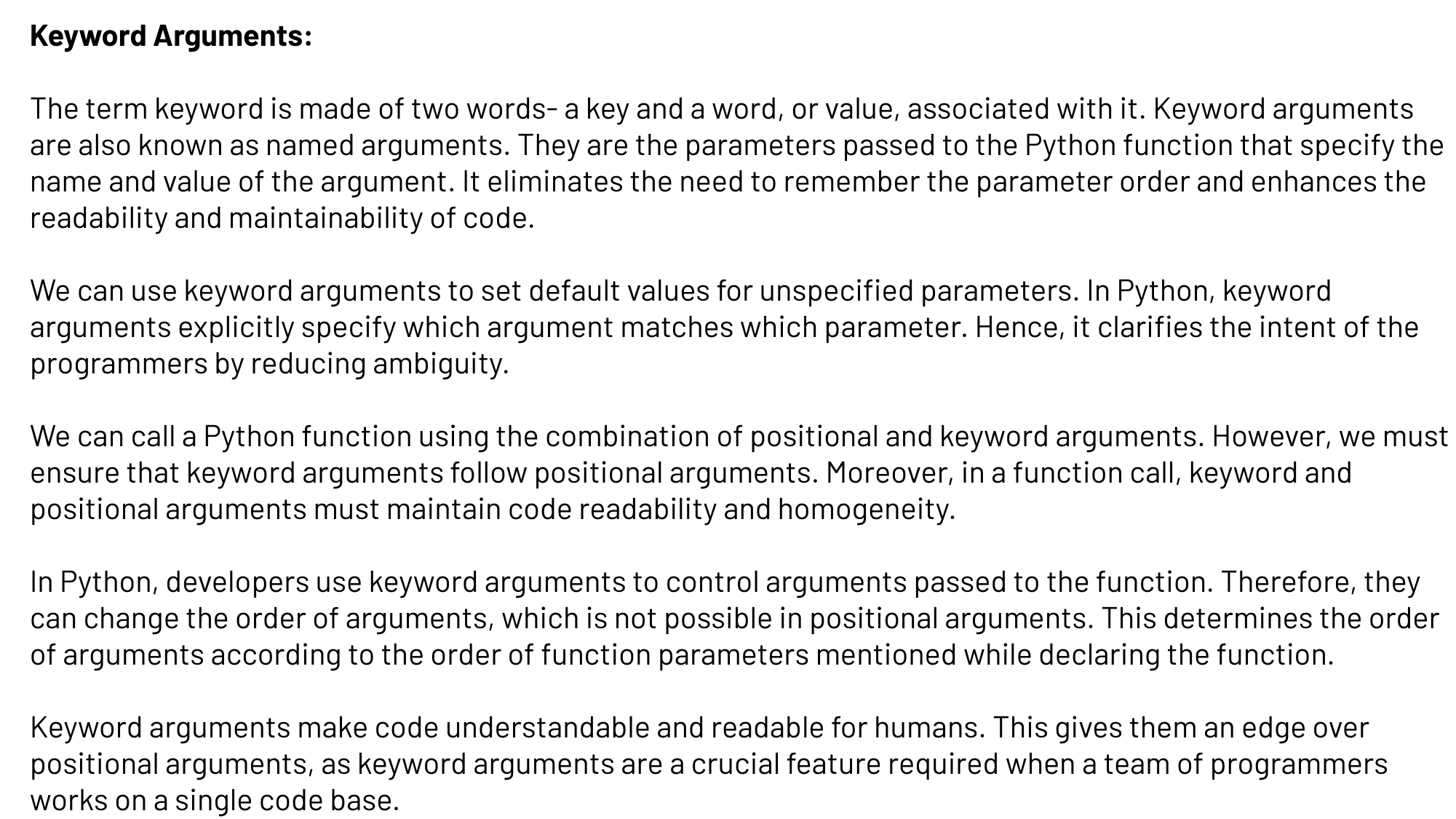

Keyword Arguments:

The term keyword is made of two words- a key and a word, or value, associated with it. Keyword arguments are also known as named arguments. They are the parameters passed to the Python function that specify the name and value of the argument. It eliminates the need to remember the parameter order and enhances the readability and maintainability of code.

We can use keyword arguments to set default values for unspecified parameters. In Python, keyword arguments explicitly specify which argument matches which parameter. Hence, it clarifies the intent of the programmers by reducing ambiguity.

We can call a Python function using the combination of positional and keyword arguments. However, we must ensure that keyword arguments follow positional arguments. Moreover, in a function call, keyword and positional arguments must maintain code readability and homogeneity.

In Python, developers use keyword arguments to control arguments passed to the function. Therefore, they can change the order of arguments, which is not possible in positional arguments. This determines the order of arguments according to the order of function parameters mentioned while declaring the function.

Keyword arguments make code understandable and readable for humans. This gives them an edge over positional arguments, as keyword arguments are a crucial feature required when a team of programmers works on a single code base.